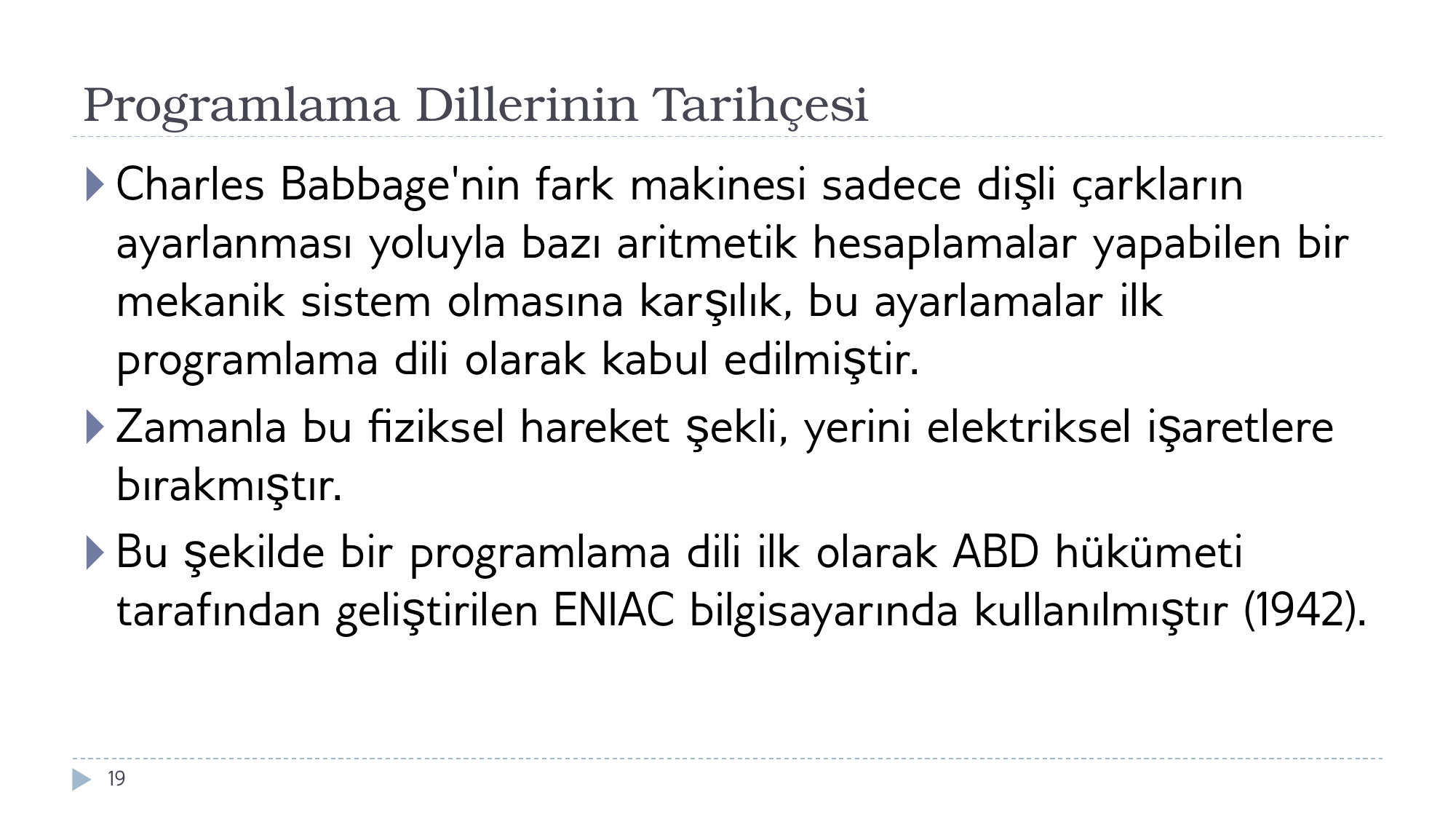

# Programlama Dillerinin Tarihçesi
Charles Babbage'nin fark makinesi sadece dişli çarkların ayarlanması yoluyla bazı aritmetik hesaplamalar yapabilen bir mekanik sistem olmasına karşılık, bu ayarlamalar ilk programlama dili olarak kabul edilmiştir.
Zamanla bu fiziksel hareket şekli, yerini elektriksel işaretlere bırakmıştır.
Bu şekilde bir programlama dili ilk olarak ABD hükümeti tarafından geliştirilen ENIAC bilgisayarında kullanılmıştır (1942).
19